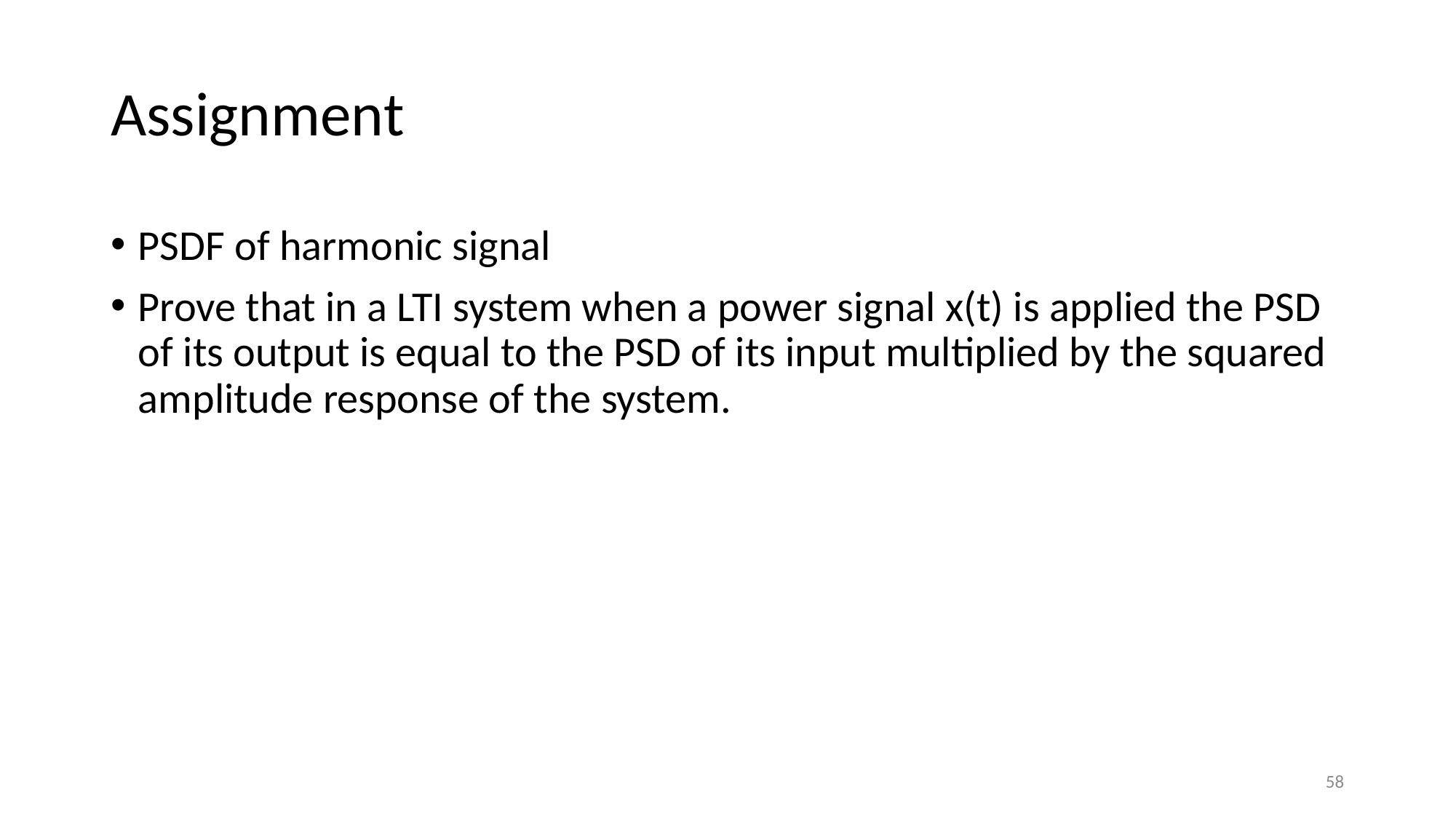

# Assignment
PSDF of harmonic signal
Prove that in a LTI system when a power signal x(t) is applied the PSD of its output is equal to the PSD of its input multiplied by the squared amplitude response of the system.
58